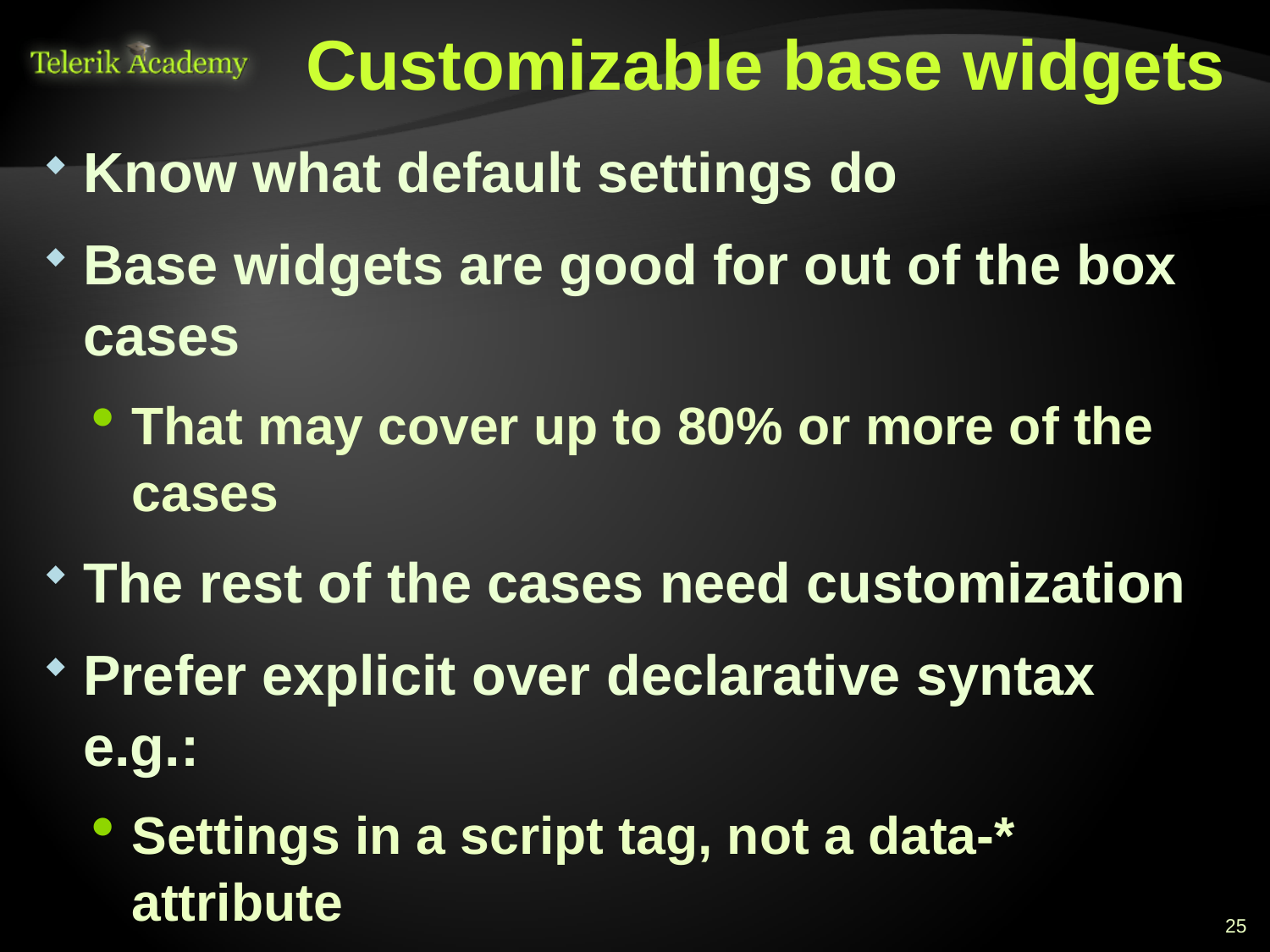

# Customizable base widgets
Know what default settings do
Base widgets are good for out of the box cases
That may cover up to 80% or more of the cases
The rest of the cases need customization
Prefer explicit over declarative syntax e.g.:
Settings in a script tag, not a data-* attribute
If you have common settings, consider a consolidated settings object
Use the proper widget with proper settings
25